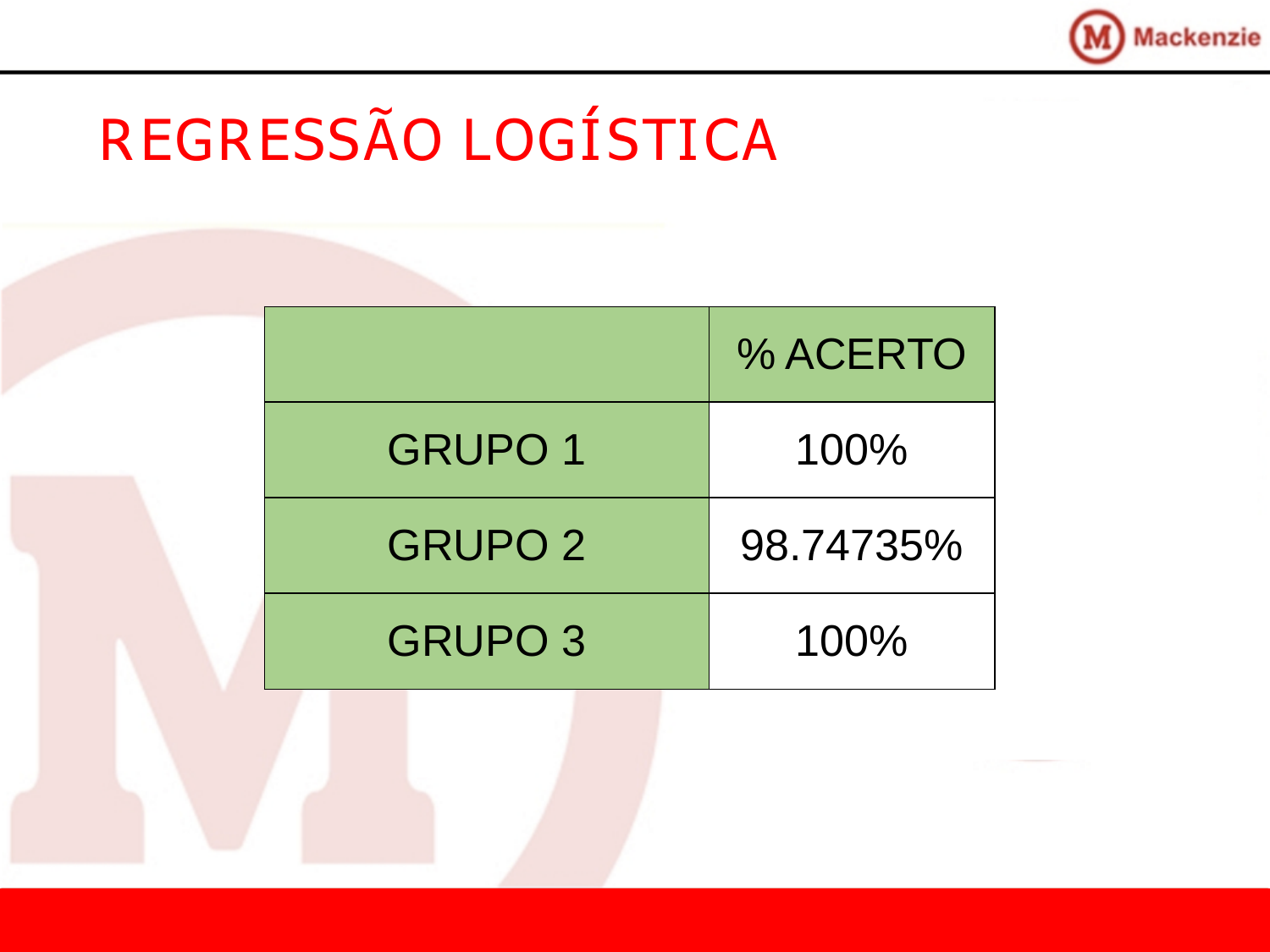

REGRESSÃO LOGÍSTICA
|  | % ACERTO |
| --- | --- |
| GRUPO 1 | 100% |
| GRUPO 2 | 98.74735% |
| GRUPO 3 | 100% |